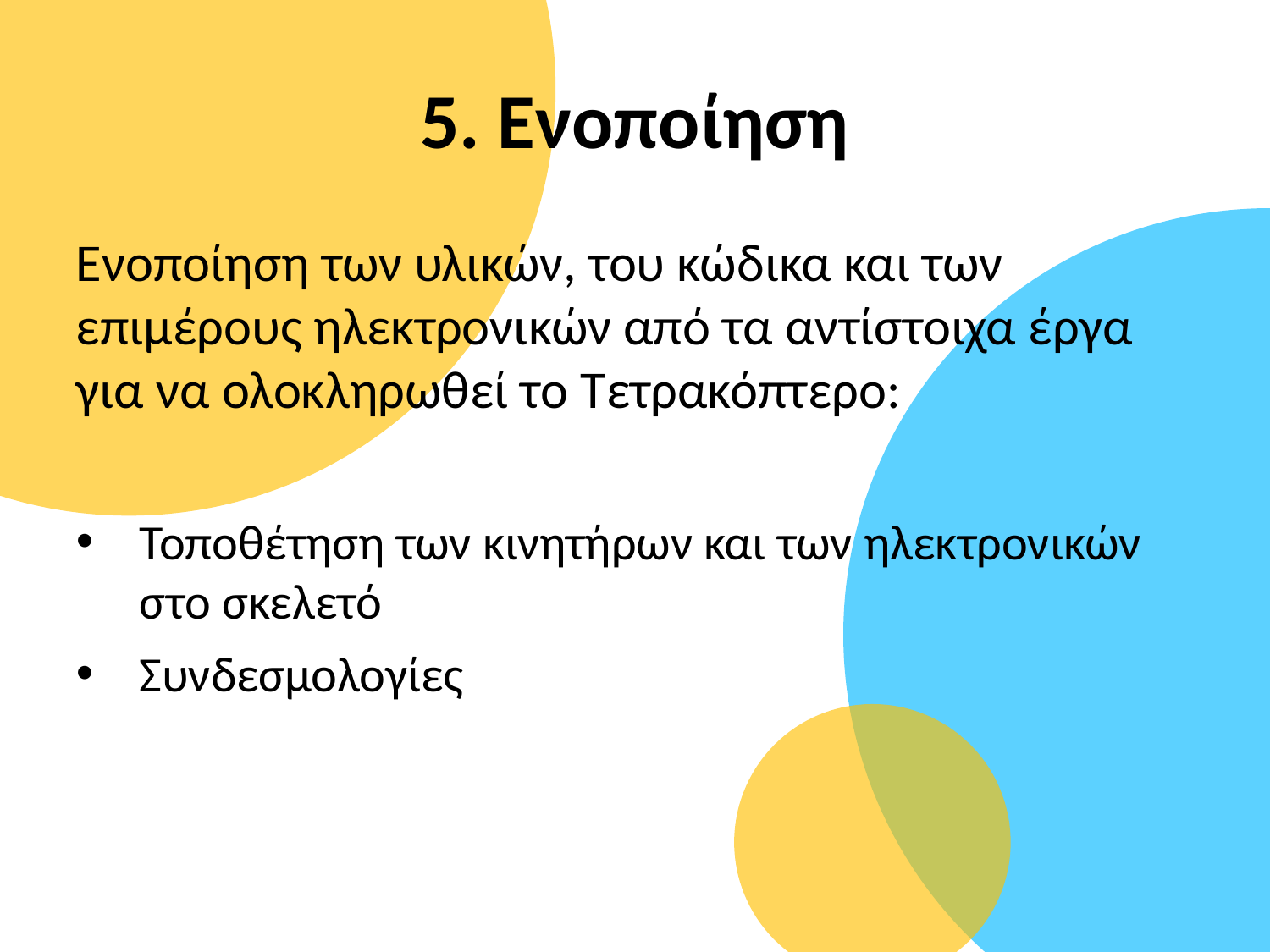

5. Ενοποίηση

Ενοποίηση των υλικών, του κώδικα και των επιμέρους ηλεκτρονικών από τα αντίστοιχα έργα για να ολοκληρωθεί το Τετρακόπτερο:

Τοποθέτηση των κινητήρων και των ηλεκτρονικών στο σκελετό
Συνδεσμολογίες